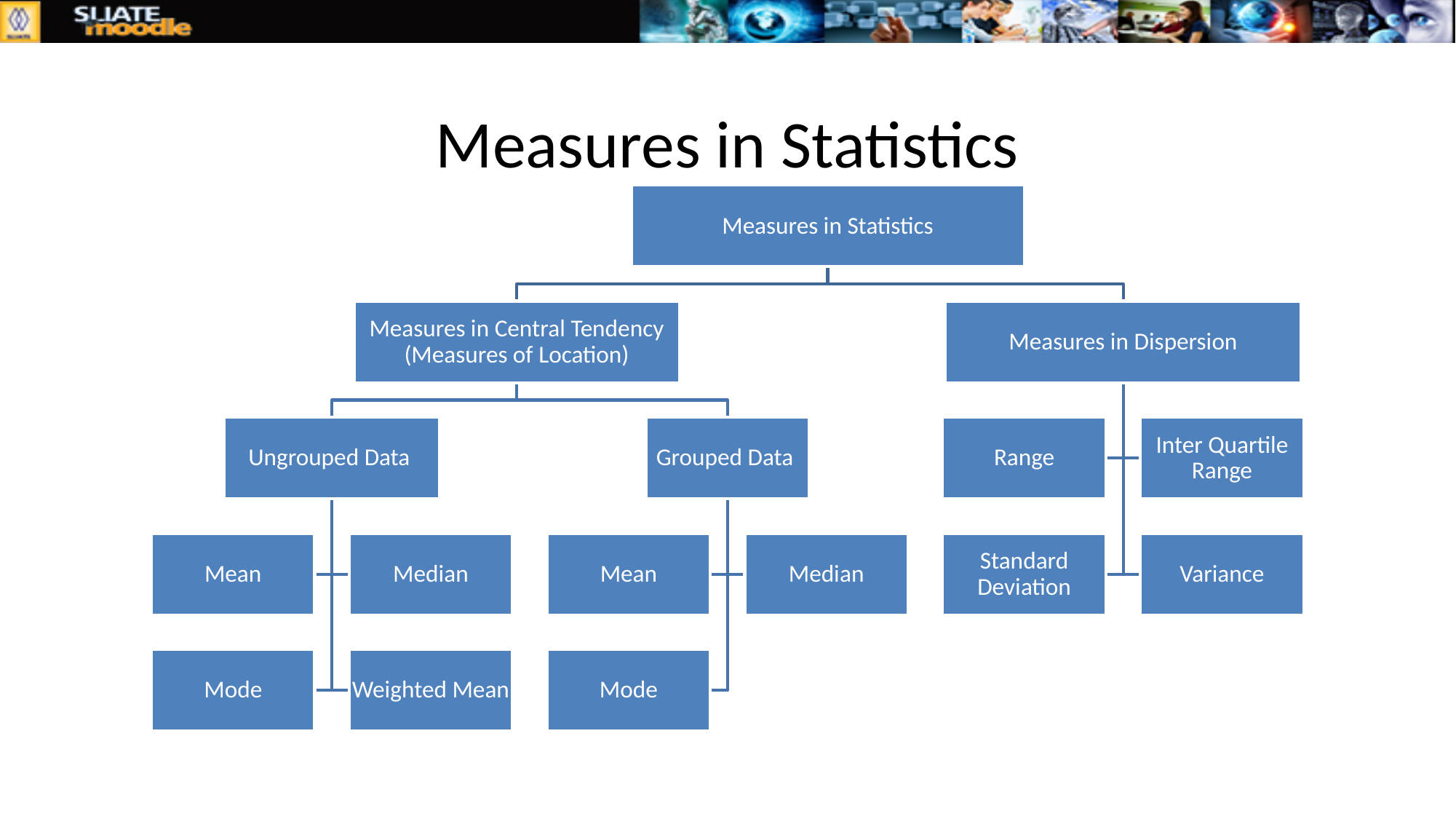

# Measures in Statistics
Measures in Statistics
Measures in Central Tendency (Measures of Location)
Ungrouped Data
Mean
Median
Mode
Weighted Mean
Grouped Data
Mean
Median
Mode
Measures in Dispersion
Range
Inter Quartile Range
Standard Deviation
Variance